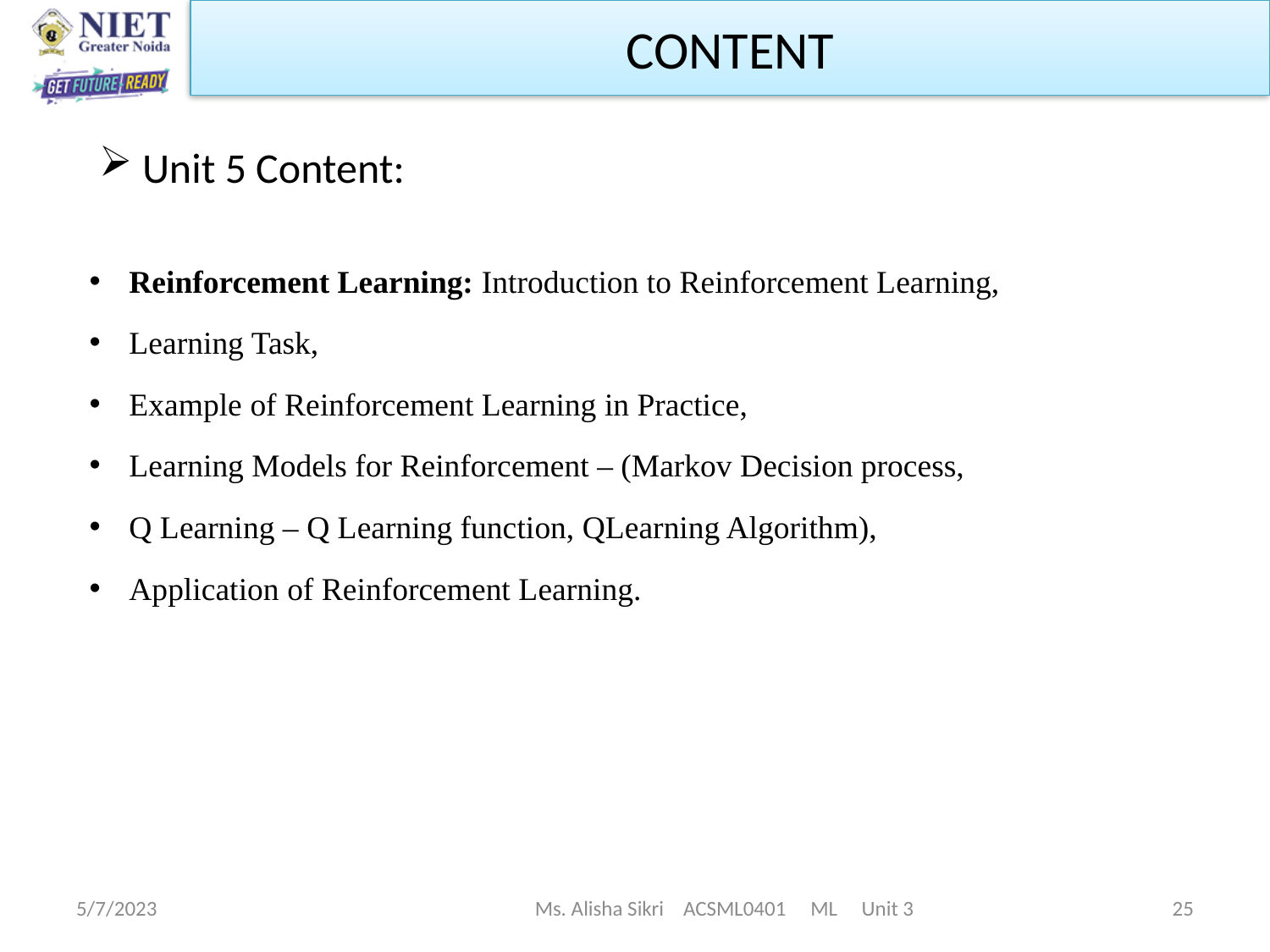

Unit 5 Content:
Reinforcement Learning: Introduction to Reinforcement Learning,
Learning Task,
Example of Reinforcement Learning in Practice,
Learning Models for Reinforcement – (Markov Decision process,
Q Learning – Q Learning function, QLearning Algorithm),
Application of Reinforcement Learning.
5/7/2023
Ms. Alisha Sikri    ACSML0401     ML     Unit 3
25